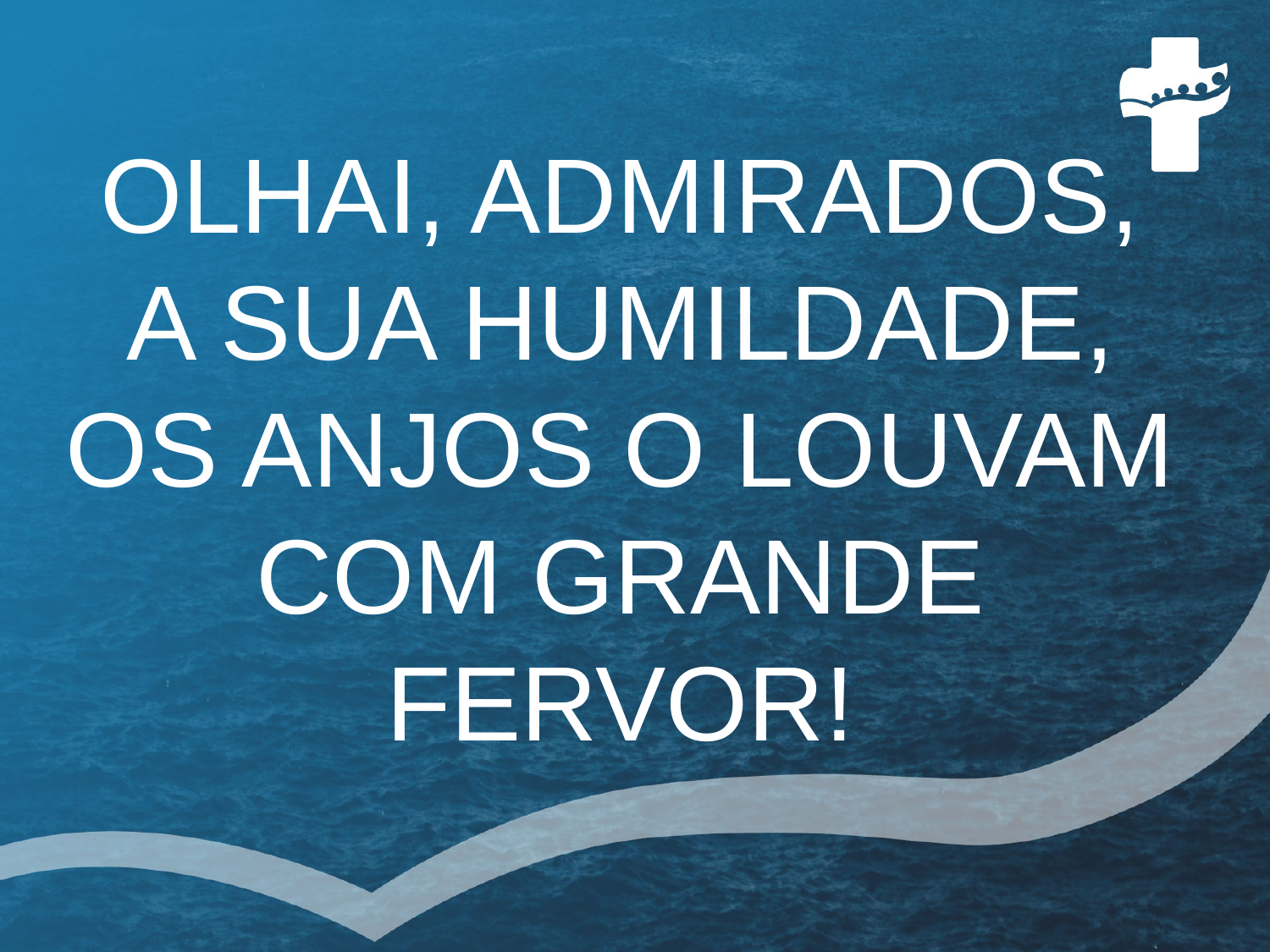

# OLHAI, ADMIRADOS, A SUA HUMILDADE, OS ANJOS O LOUVAM COM GRANDE FERVOR!